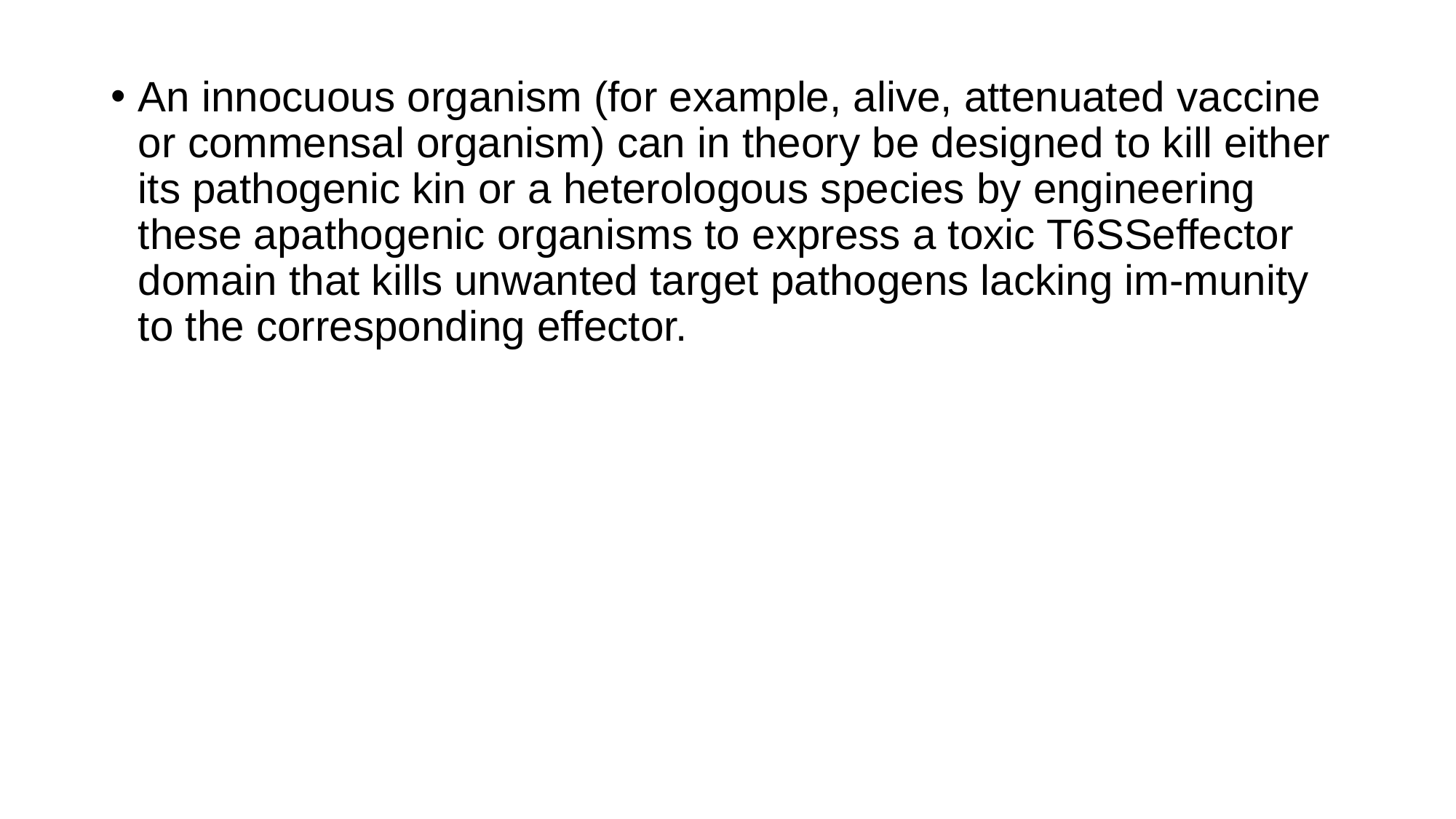

An innocuous organism (for example, alive, attenuated vaccine or commensal organism) can in theory be designed to kill either its pathogenic kin or a heterologous species by engineering these apathogenic organisms to express a toxic T6SSeffector domain that kills unwanted target pathogens lacking im-munity to the corresponding effector.